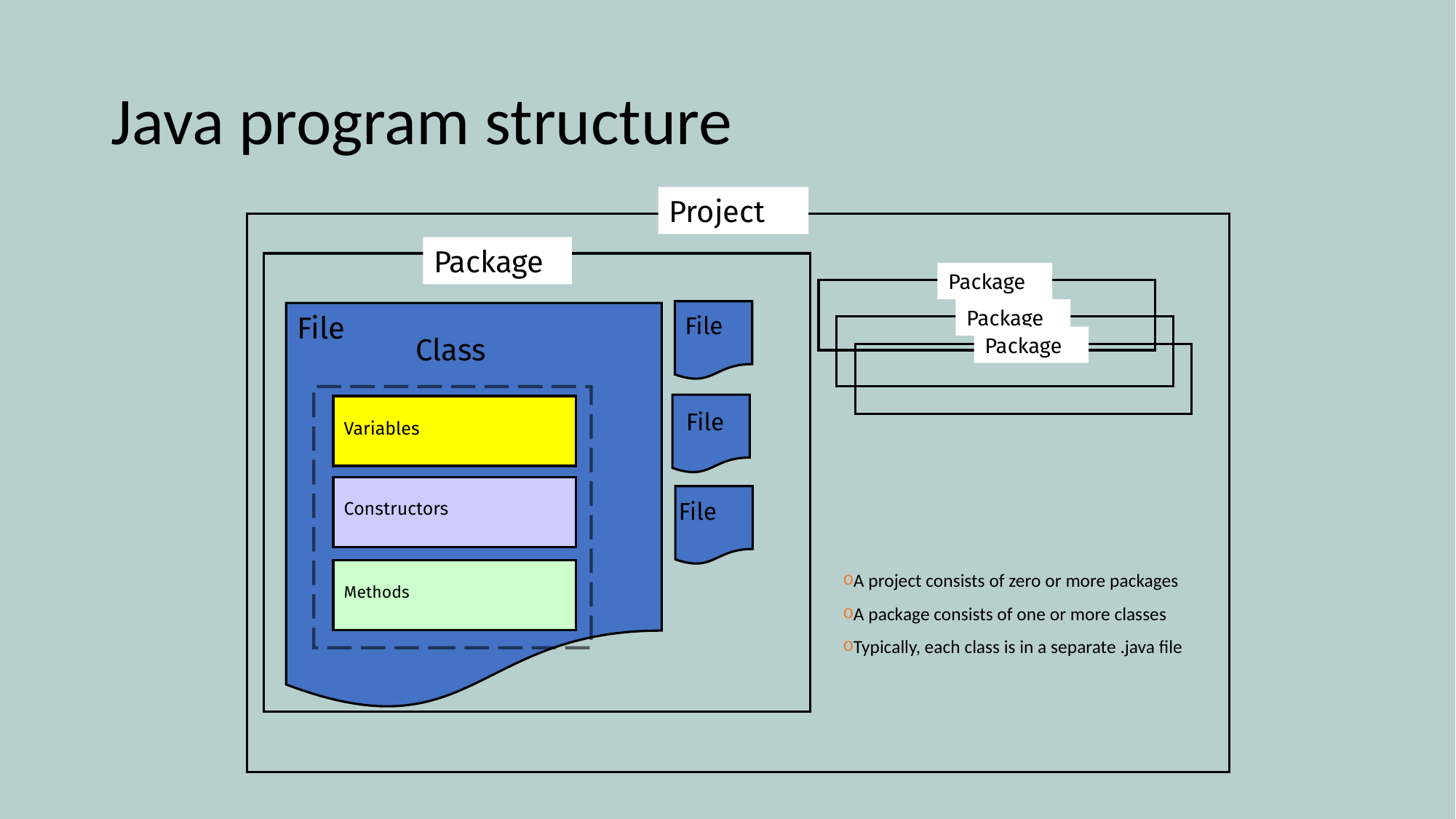

# Java program structure
Project

Package

Package

Package

File
File
Class
Package

Variables
File

Constructors

File

Methods
A project consists of zero or more packages
A package consists of one or more classes
Typically, each class is in a separate .java file